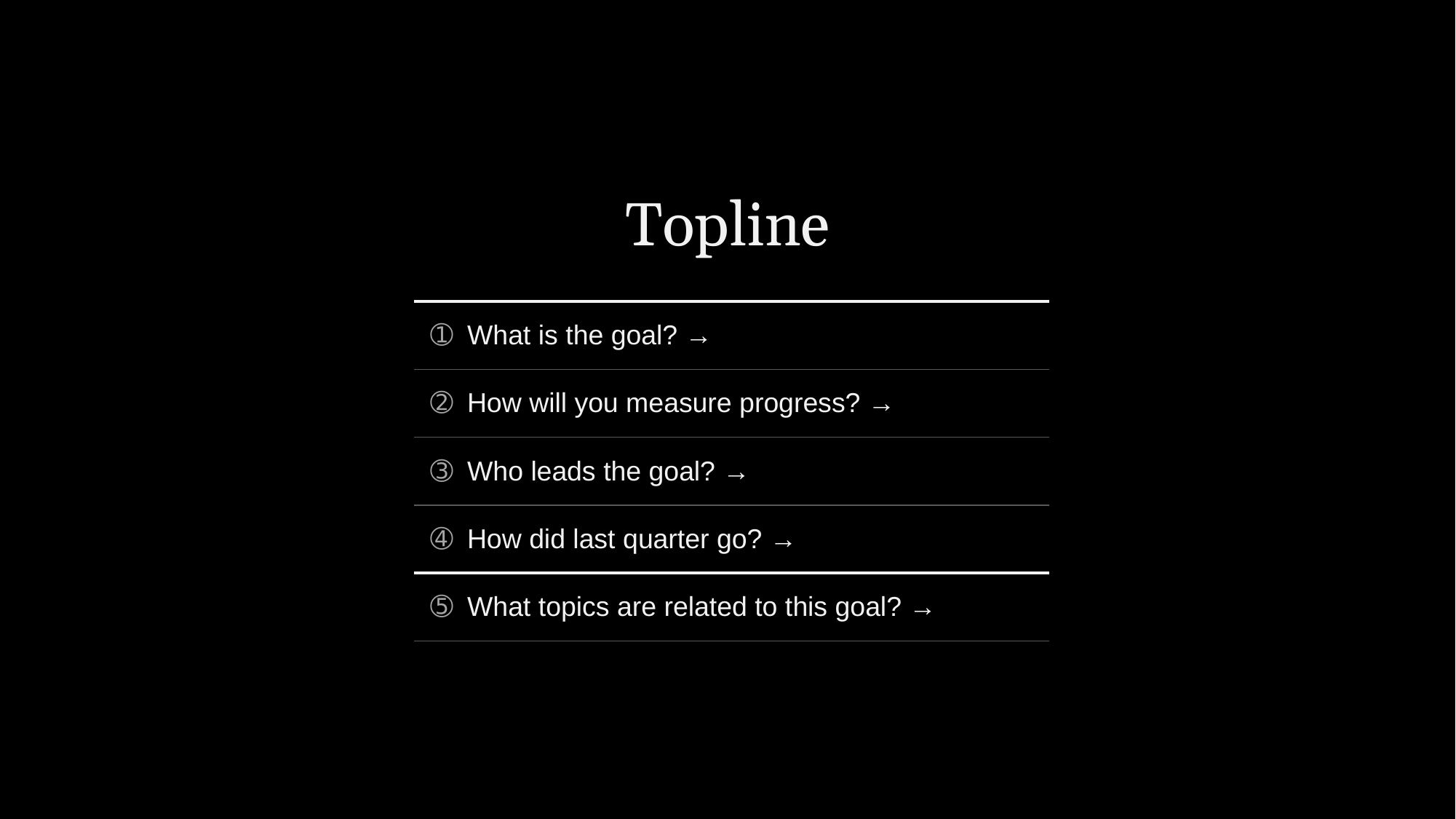

Topline
| ➀ | What is the goal? → |
| --- | --- |
| ➁ | How will you measure progress? → |
| ➂ | Who leads the goal? → |
| ➃ | How did last quarter go? → |
| ➄ | What topics are related to this goal? → |